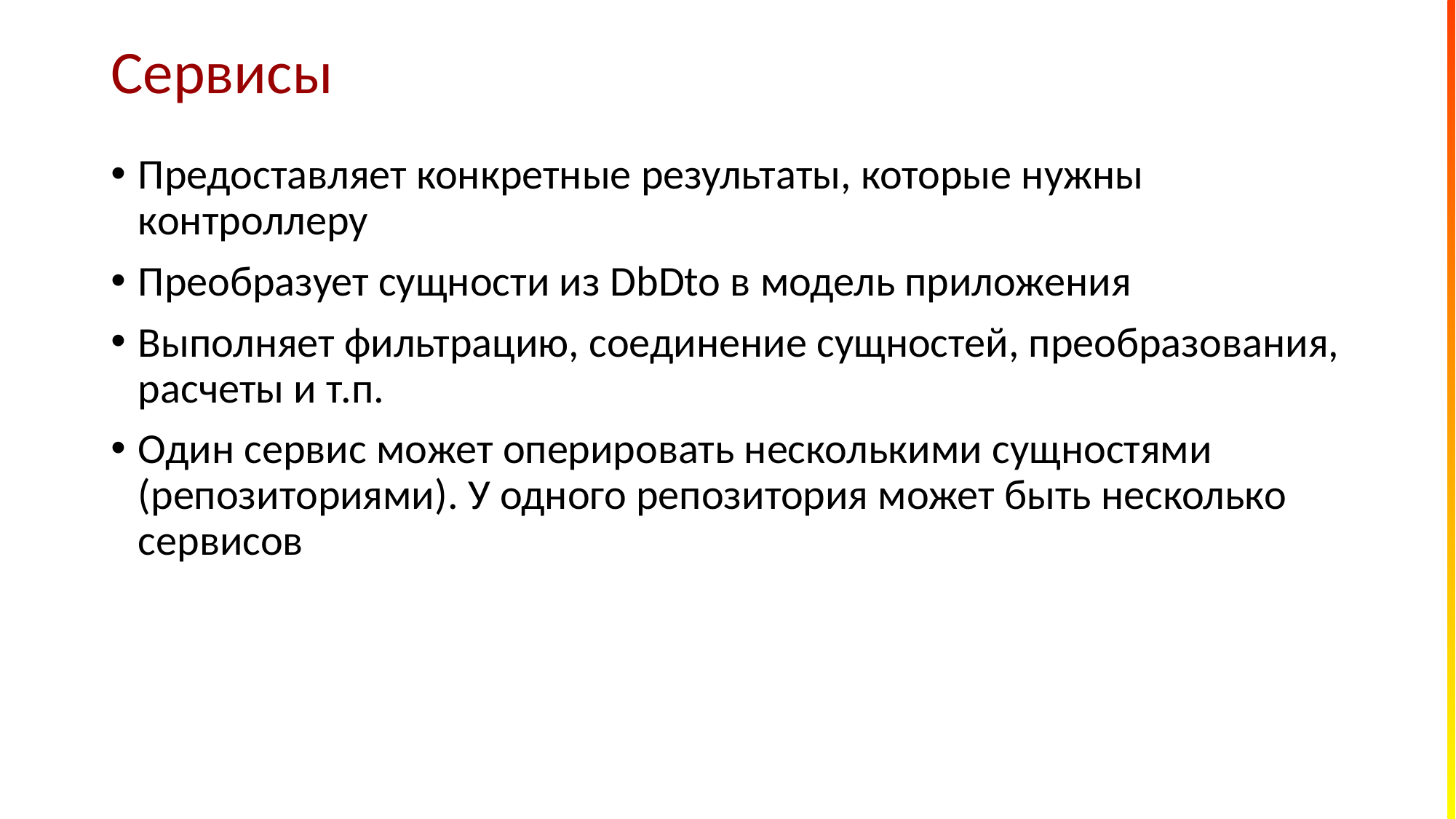

# Сервисы
Предоставляет конкретные результаты, которые нужны контроллеру
Преобразует сущности из DbDto в модель приложения
Выполняет фильтрацию, соединение сущностей, преобразования, расчеты и т.п.
Один сервис может оперировать несколькими сущностями (репозиториями). У одного репозитория может быть несколько сервисов